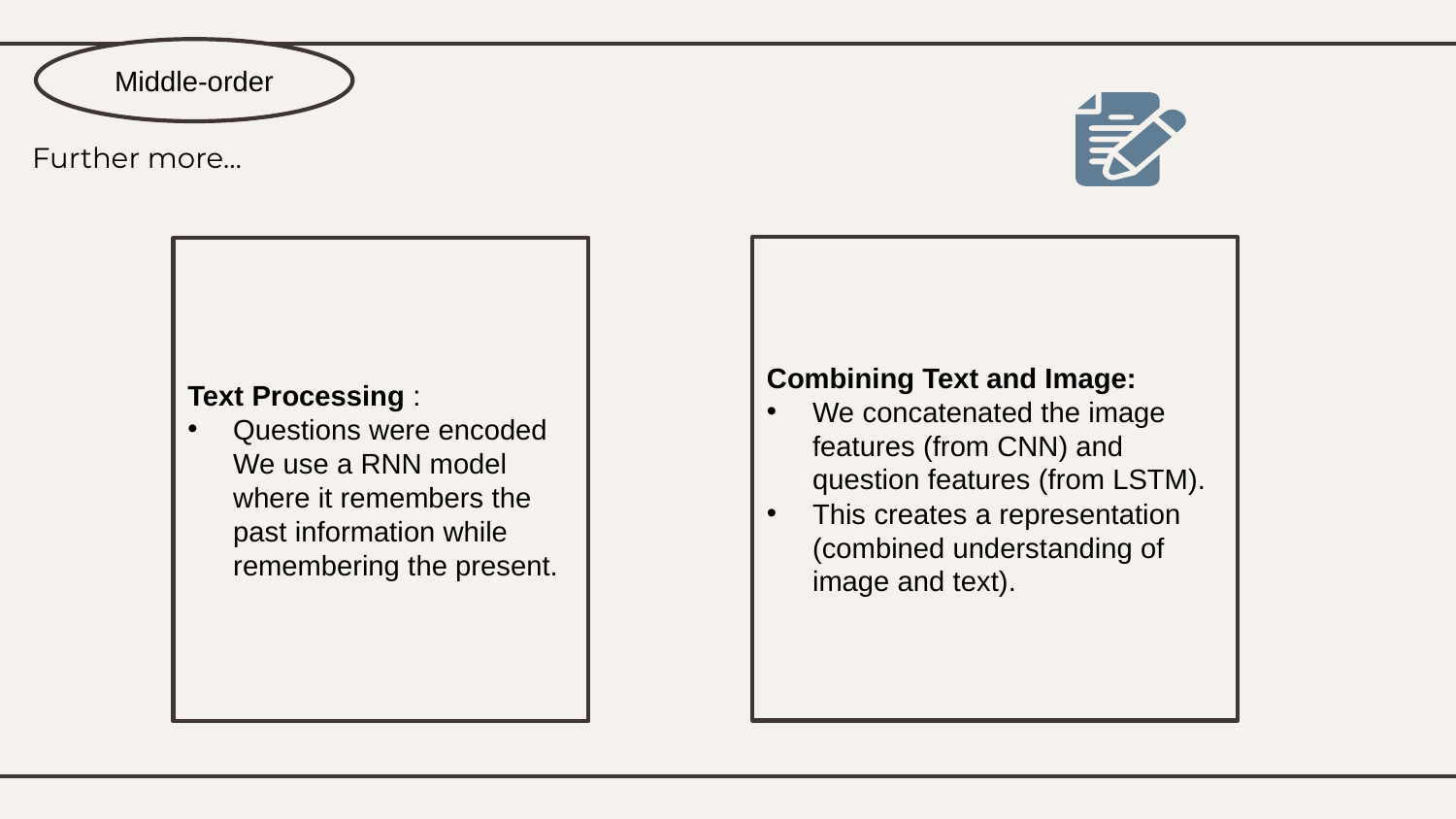

Middle-order
#

Further more…
Combining Text and Image:
We concatenated the image features (from CNN) and question features (from LSTM).
This creates a representation (combined understanding of image and text).
Text Processing :
Questions were encoded We use a RNN model where it remembers the past information while  remembering the present.